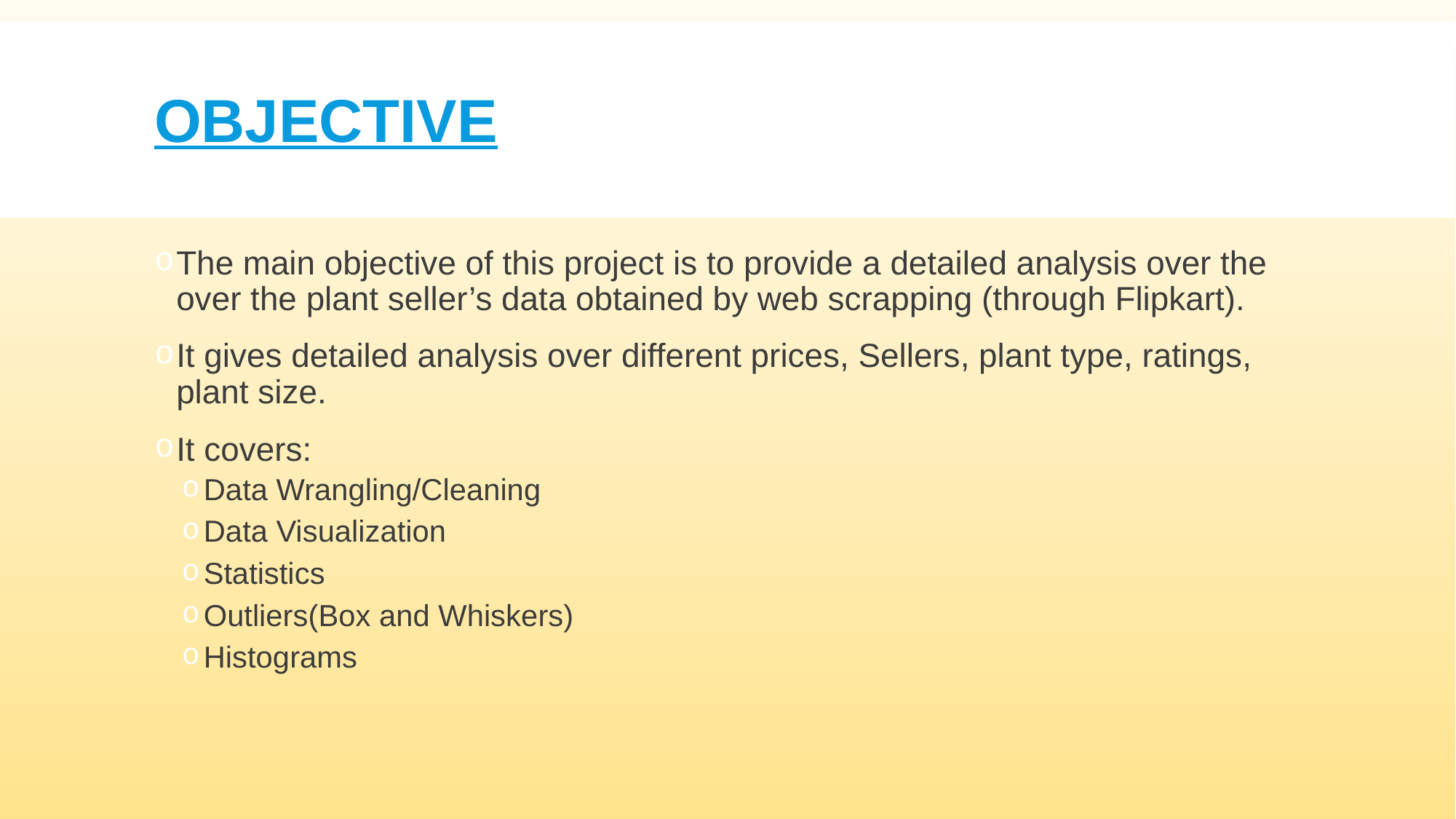

# Objective
The main objective of this project is to provide a detailed analysis over the over the plant seller’s data obtained by web scrapping (through Flipkart).
It gives detailed analysis over different prices, Sellers, plant type, ratings, plant size.
It covers:
Data Wrangling/Cleaning
Data Visualization
Statistics
Outliers(Box and Whiskers)
Histograms